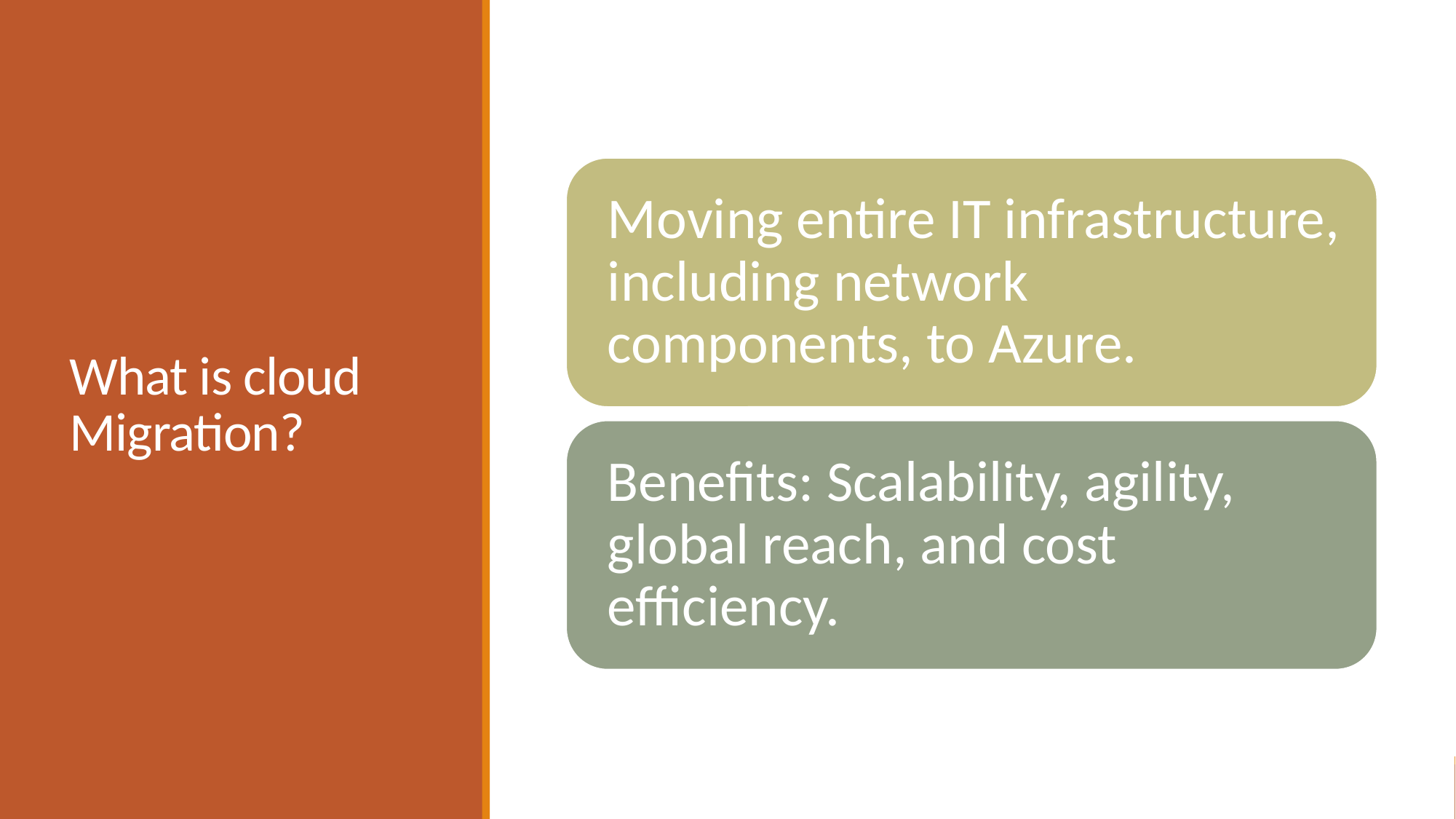

# What is cloud Migration?
Moving entire IT infrastructure, including network components, to Azure.
Benefits: Scalability, agility, global reach, and cost efficiency.